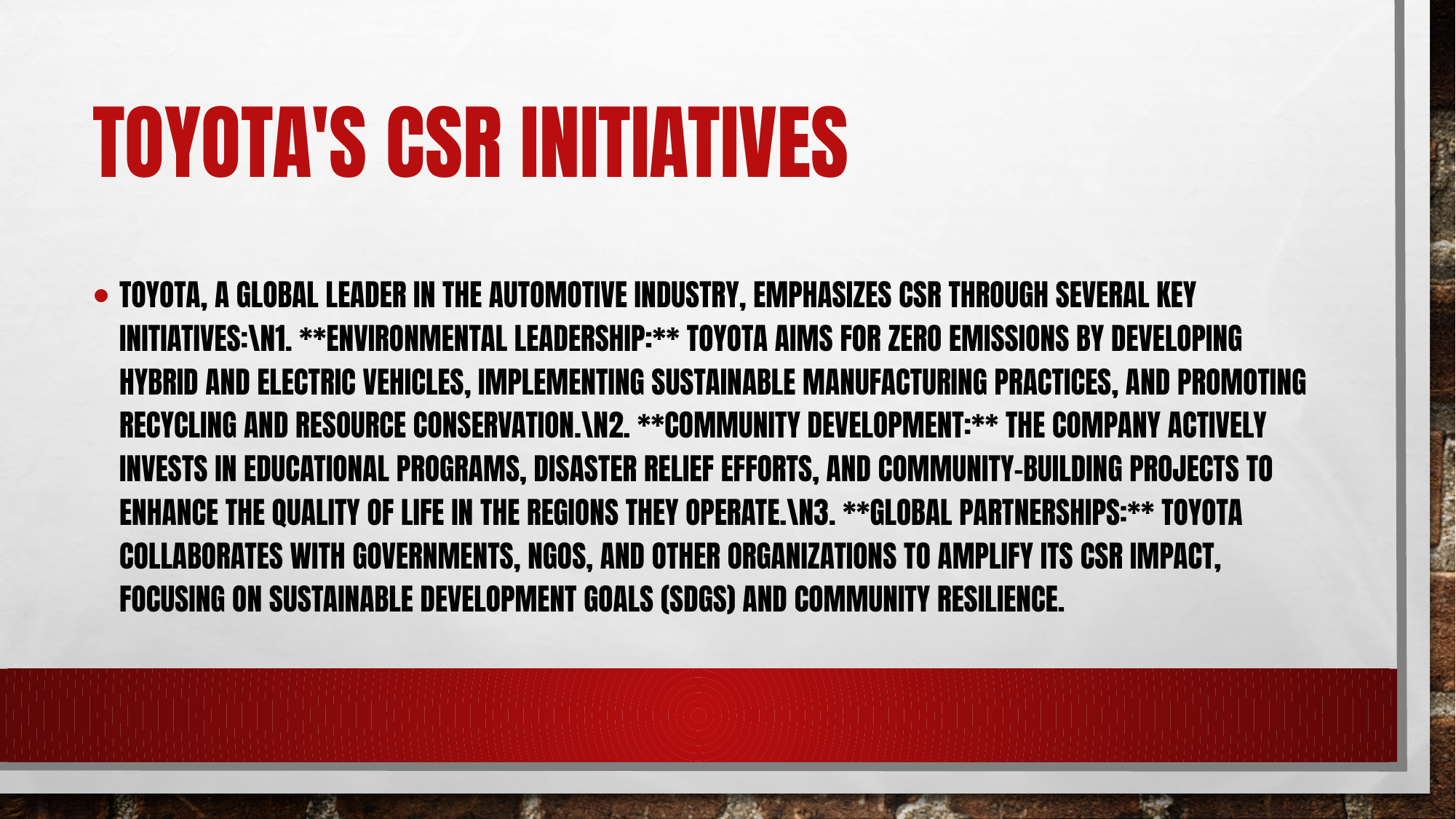

# Toyota's CSR Initiatives
Toyota, a global leader in the automotive industry, emphasizes CSR through several key initiatives:\n1. **Environmental Leadership:** Toyota aims for zero emissions by developing hybrid and electric vehicles, implementing sustainable manufacturing practices, and promoting recycling and resource conservation.\n2. **Community Development:** The company actively invests in educational programs, disaster relief efforts, and community-building projects to enhance the quality of life in the regions they operate.\n3. **Global Partnerships:** Toyota collaborates with governments, NGOs, and other organizations to amplify its CSR impact, focusing on sustainable development goals (SDGs) and community resilience.